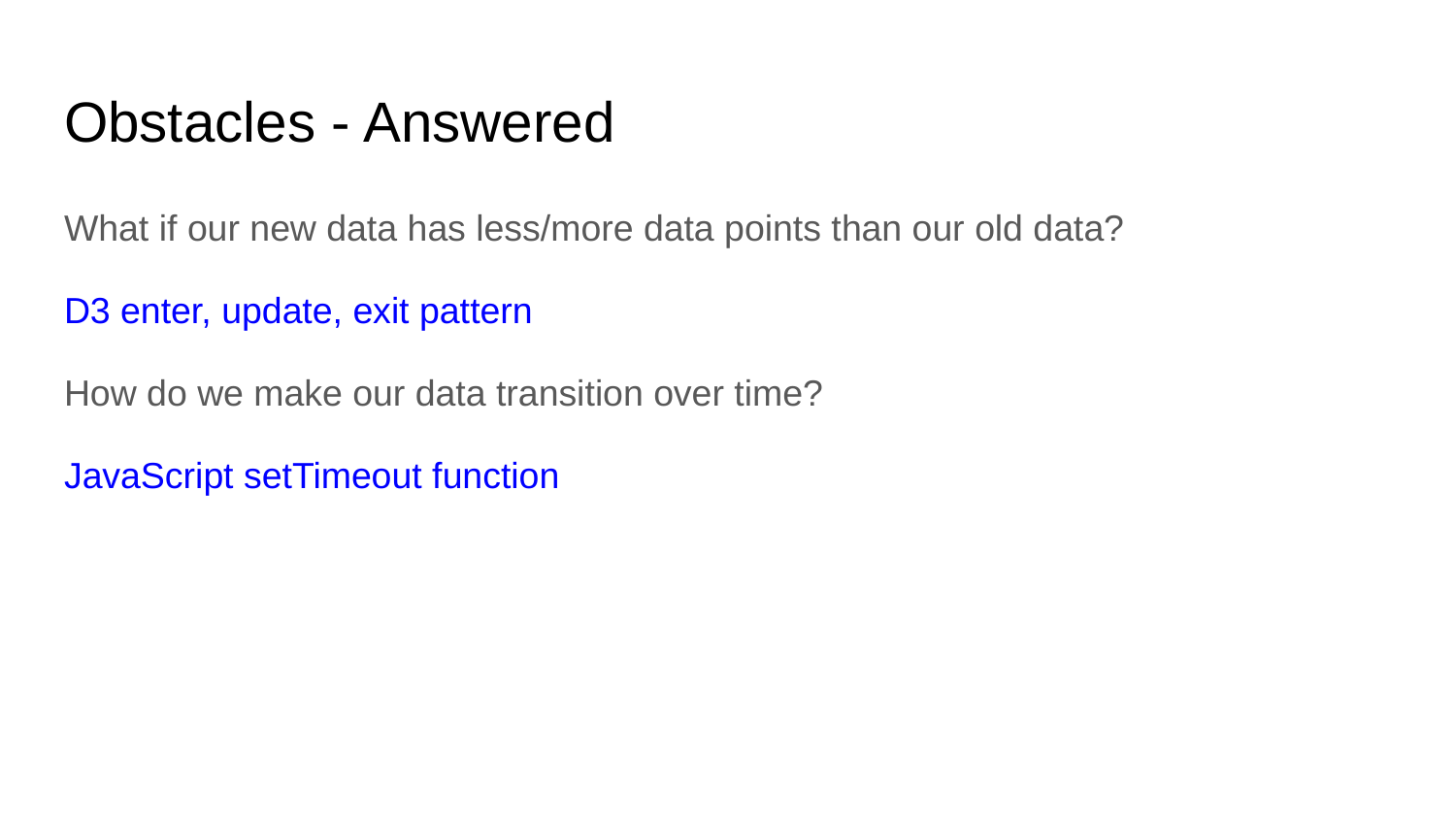

# Obstacles - Answered
What if our new data has less/more data points than our old data?
D3 enter, update, exit pattern
How do we make our data transition over time?
JavaScript setTimeout function